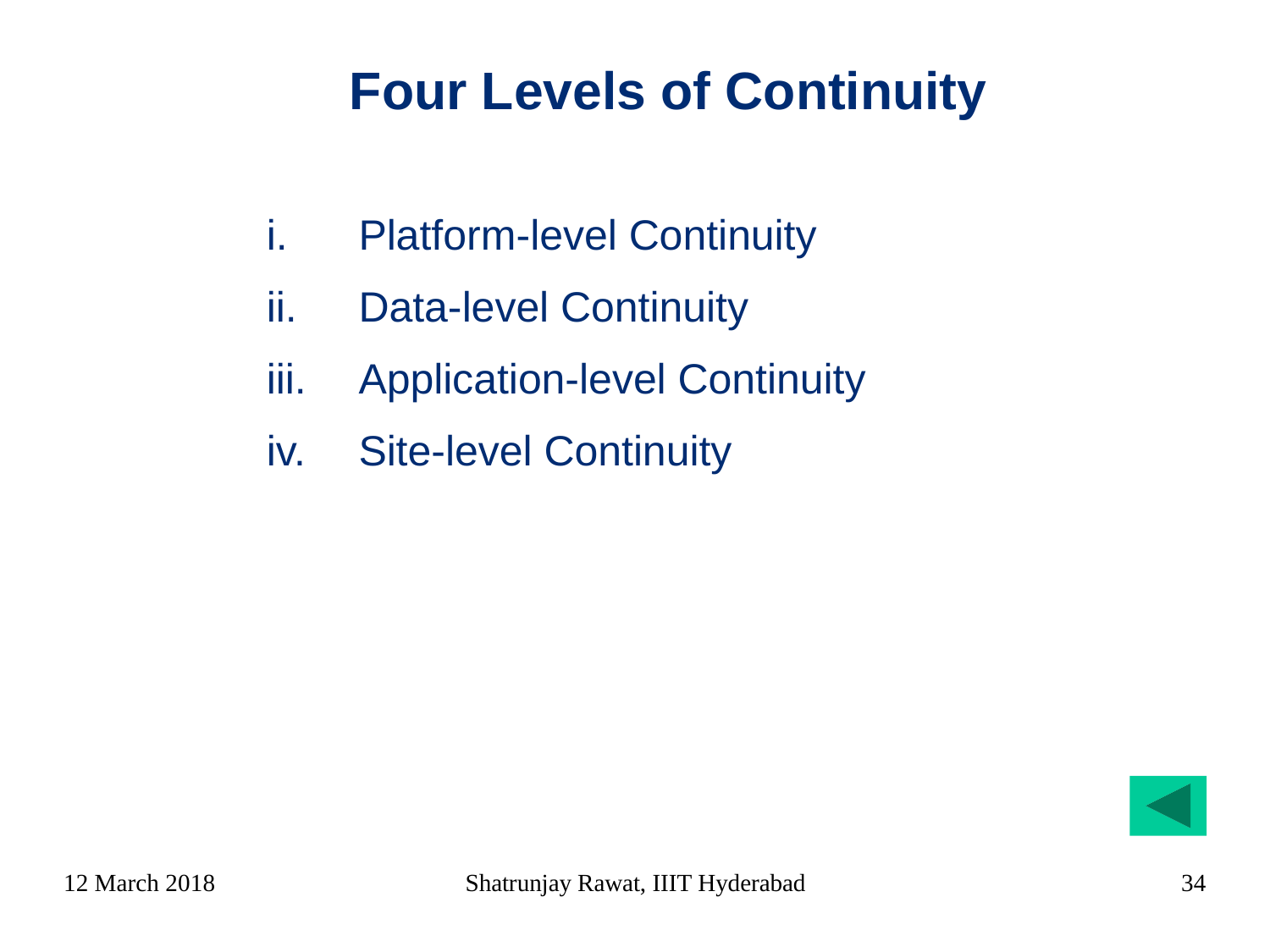

Four Levels of Continuity
  Platform-level Continuity
  Data-level Continuity
  Application-level Continuity
  Site-level Continuity

12 March 2018
Shatrunjay Rawat, IIIT Hyderabad
34